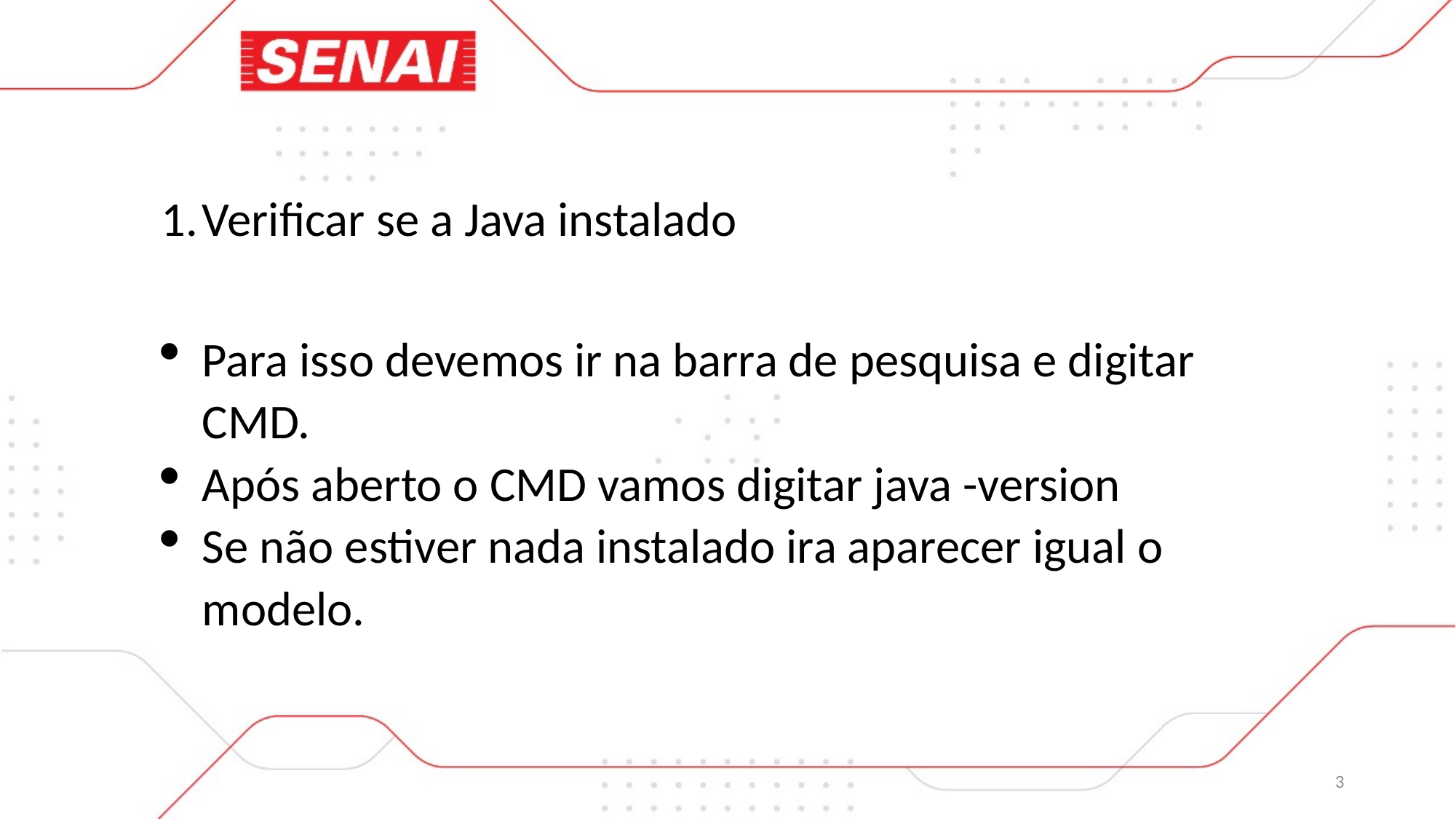

Verificar se a Java instalado

Para isso devemos ir na barra de pesquisa e digitar CMD.
Após aberto o CMD vamos digitar java -version
Se não estiver nada instalado ira aparecer igual o modelo.
3